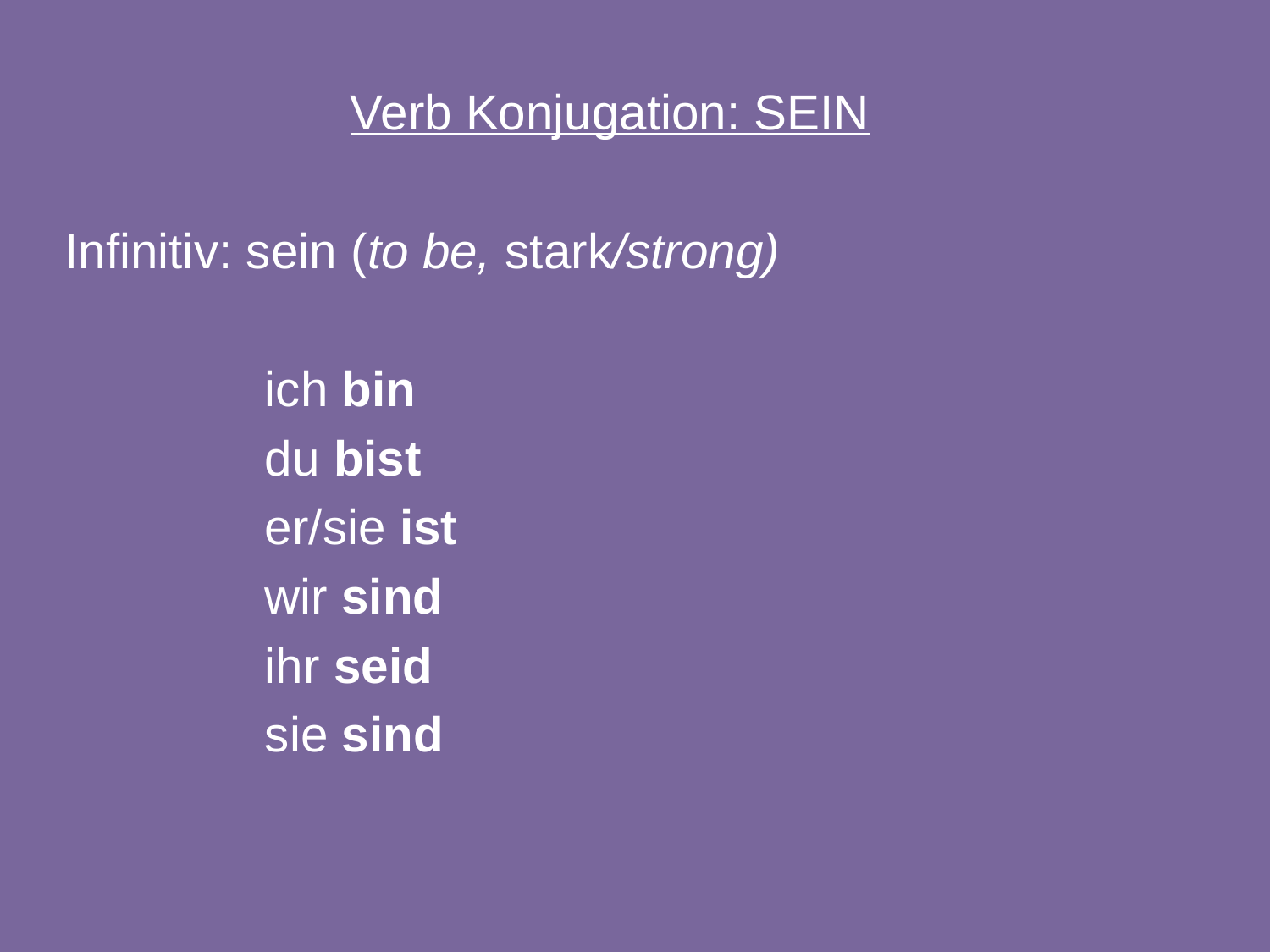

Verb Konjugation: SEIN

Infinitiv: sein (to be, stark/strong)

ich bin
du bist
er/sie ist
wir sind
ihr seid
sie sind

64